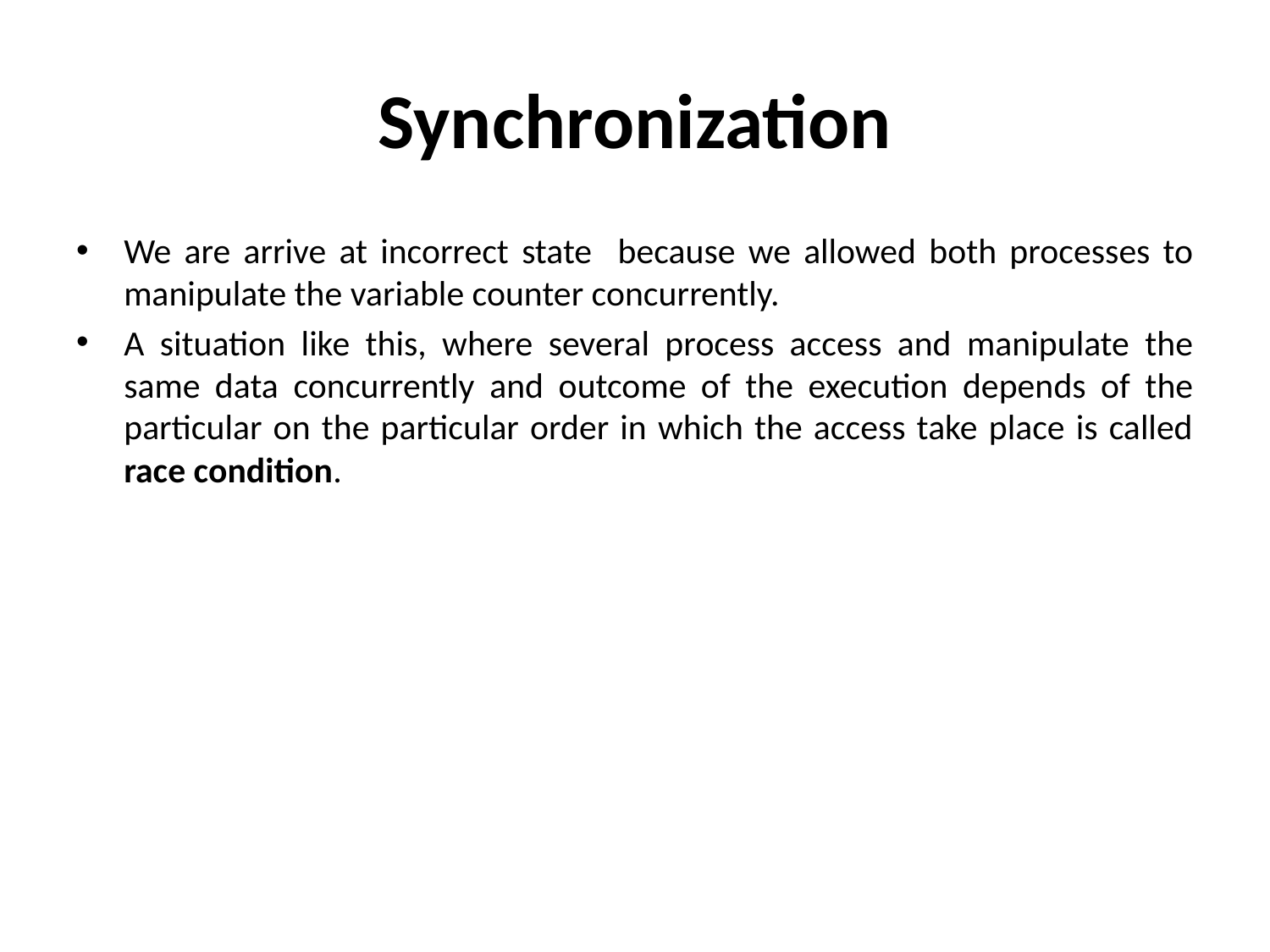

# Synchronization
We are arrive at incorrect state  because we allowed both processes to manipulate the variable counter concurrently.
A situation like this, where several process access and manipulate the same data concurrently and outcome of the execution depends of the particular on the particular order in which the access take place is called race condition.